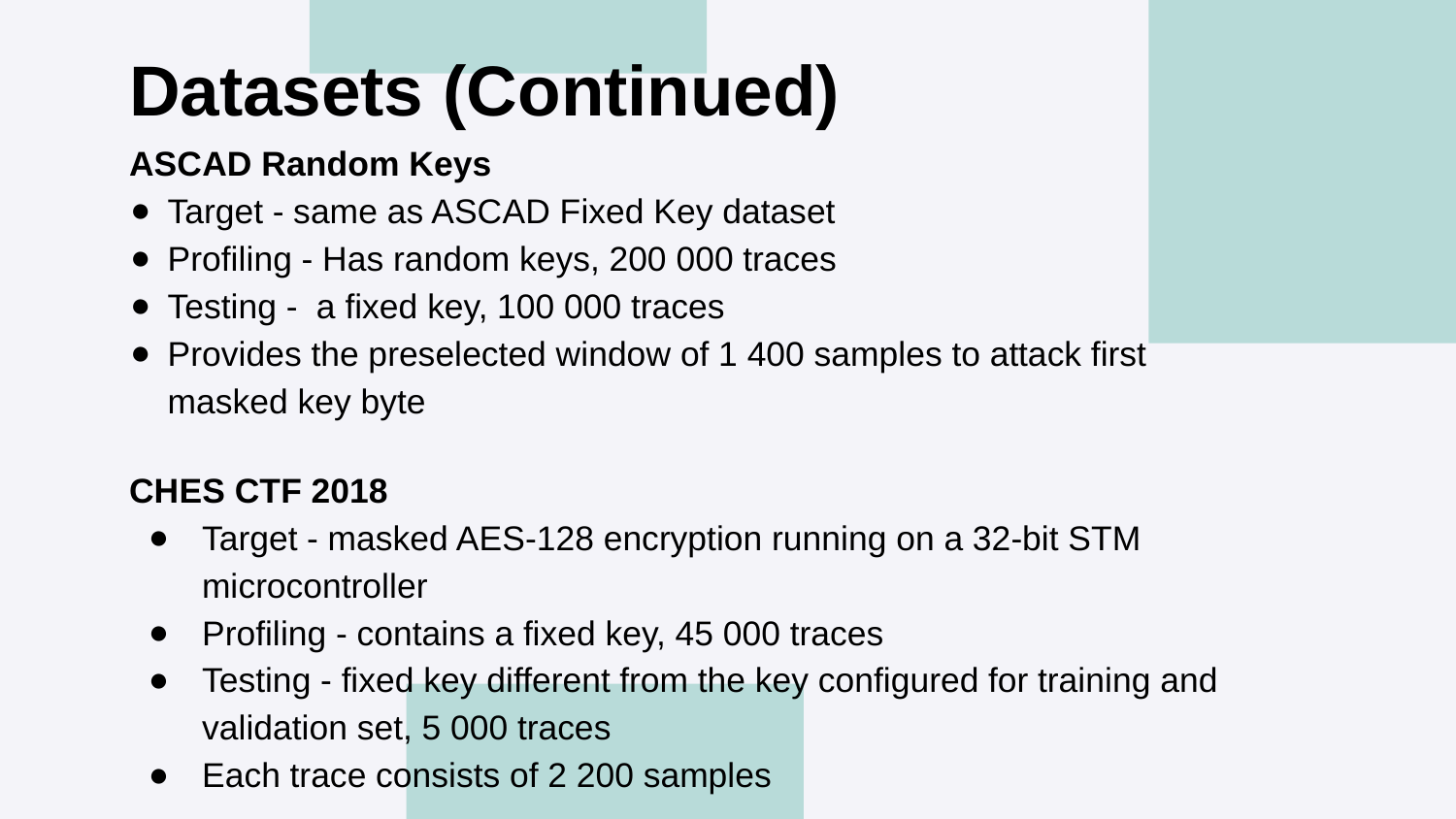

# Datasets (Continued)

ASCAD Random Keys
Target - same as ASCAD Fixed Key dataset
Profiling - Has random keys, 200 000 traces
Testing -  a fixed key, 100 000 traces
Provides the preselected window of 1 400 samples to attack first masked key byte

CHES CTF 2018
Target - masked AES-128 encryption running on a 32-bit STM microcontroller
Profiling - contains a fixed key, 45 000 traces
Testing - fixed key different from the key configured for training and validation set, 5 000 traces
Each trace consists of 2 200 samples